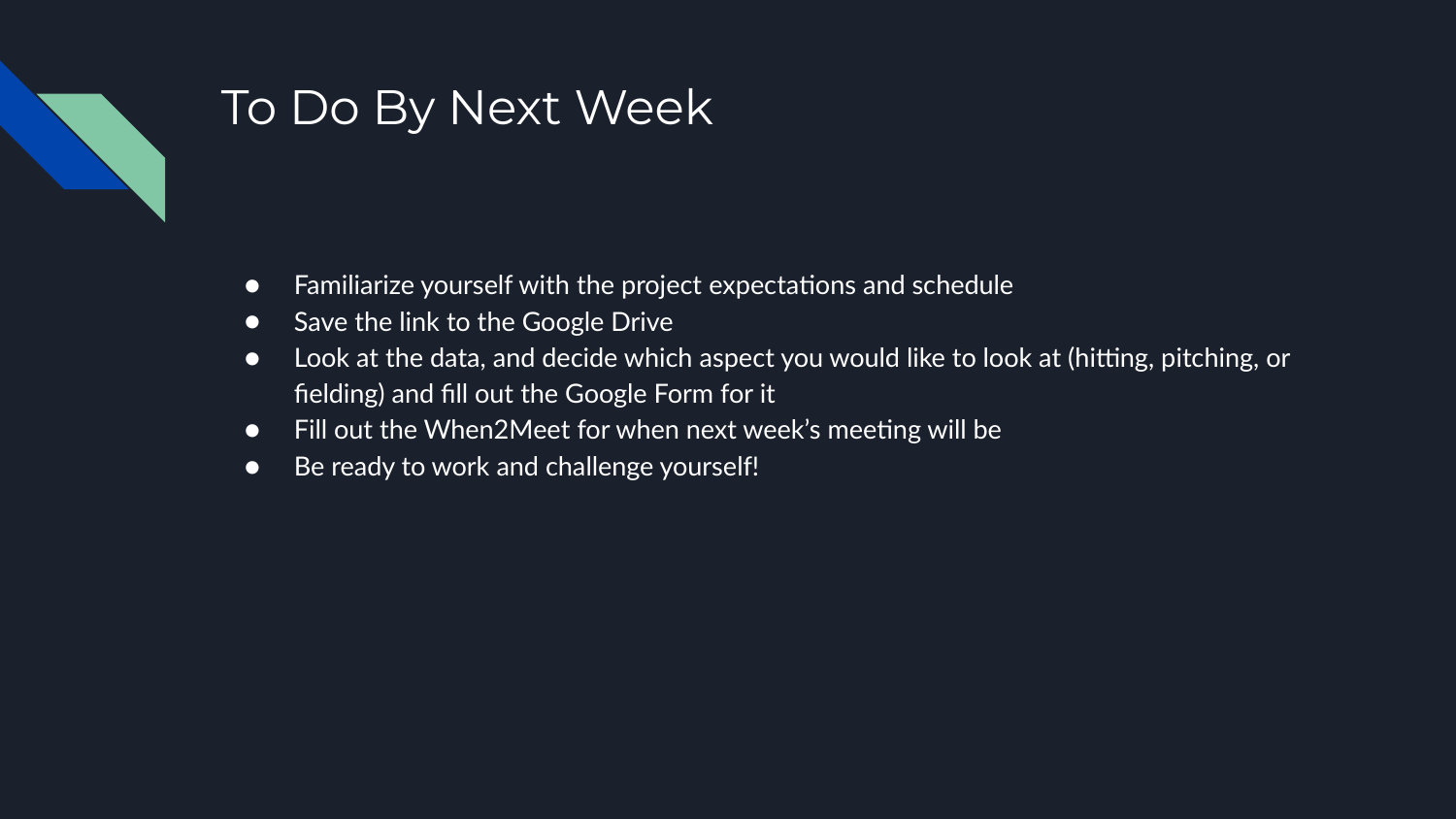

# To Do By Next Week
Familiarize yourself with the project expectations and schedule
Save the link to the Google Drive
Look at the data, and decide which aspect you would like to look at (hitting, pitching, or fielding) and fill out the Google Form for it
Fill out the When2Meet for when next week’s meeting will be
Be ready to work and challenge yourself!